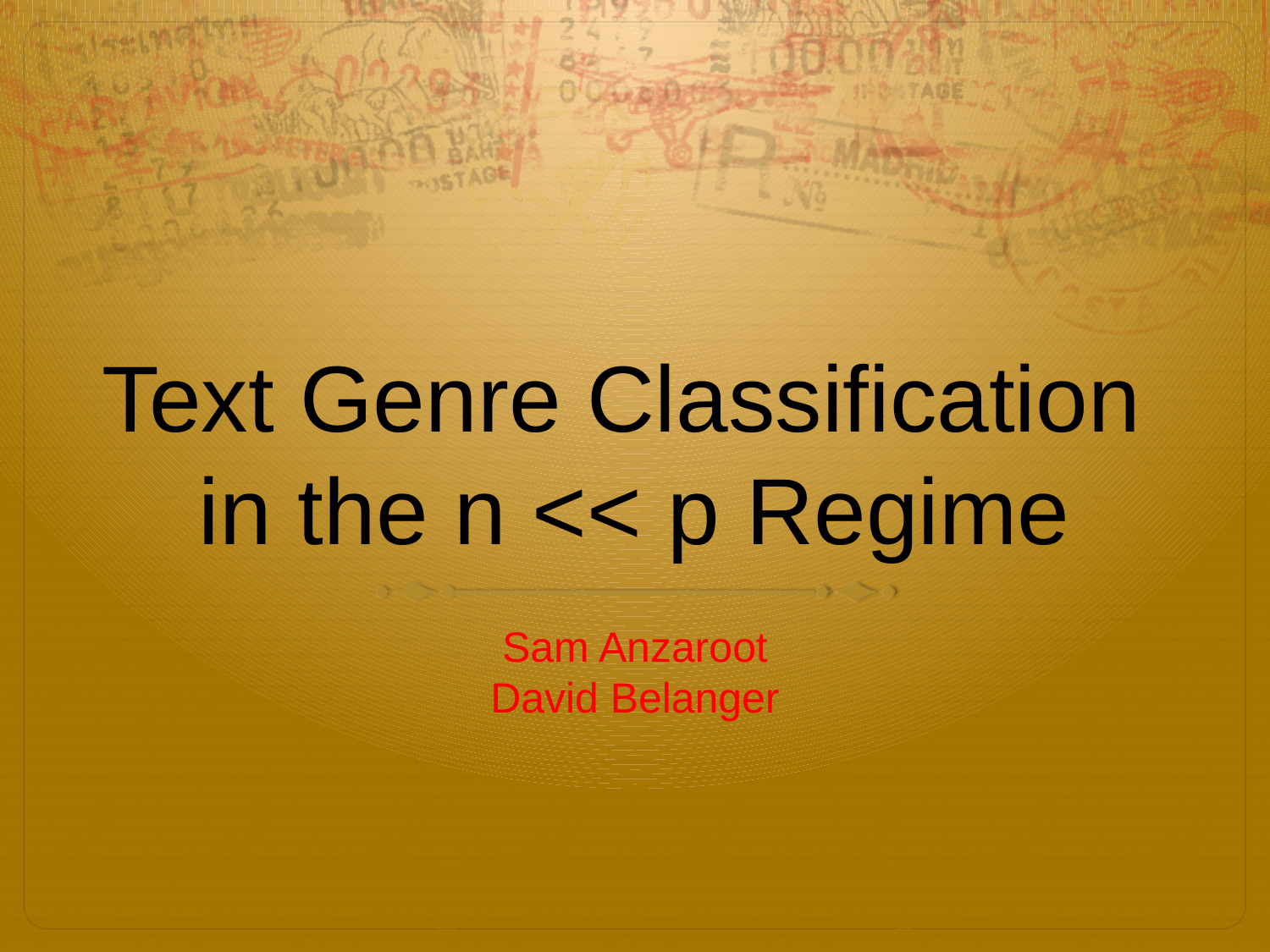

# Text Genre Classification in the n << p Regime
Sam Anzaroot
David Belanger